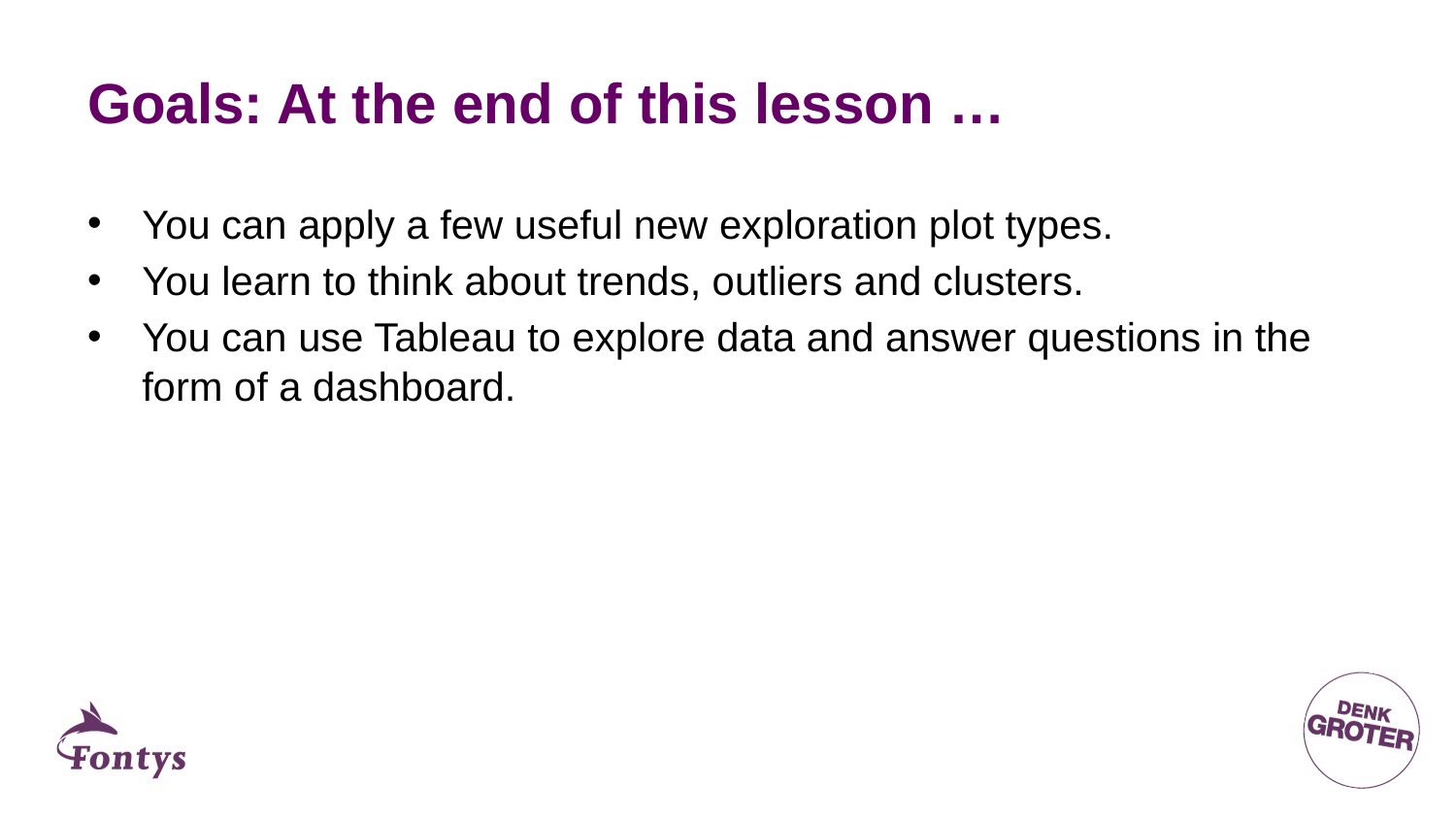

# Goals: At the end of this lesson …
You can apply a few useful new exploration plot types.
You learn to think about trends, outliers and clusters.
You can use Tableau to explore data and answer questions in the form of a dashboard.